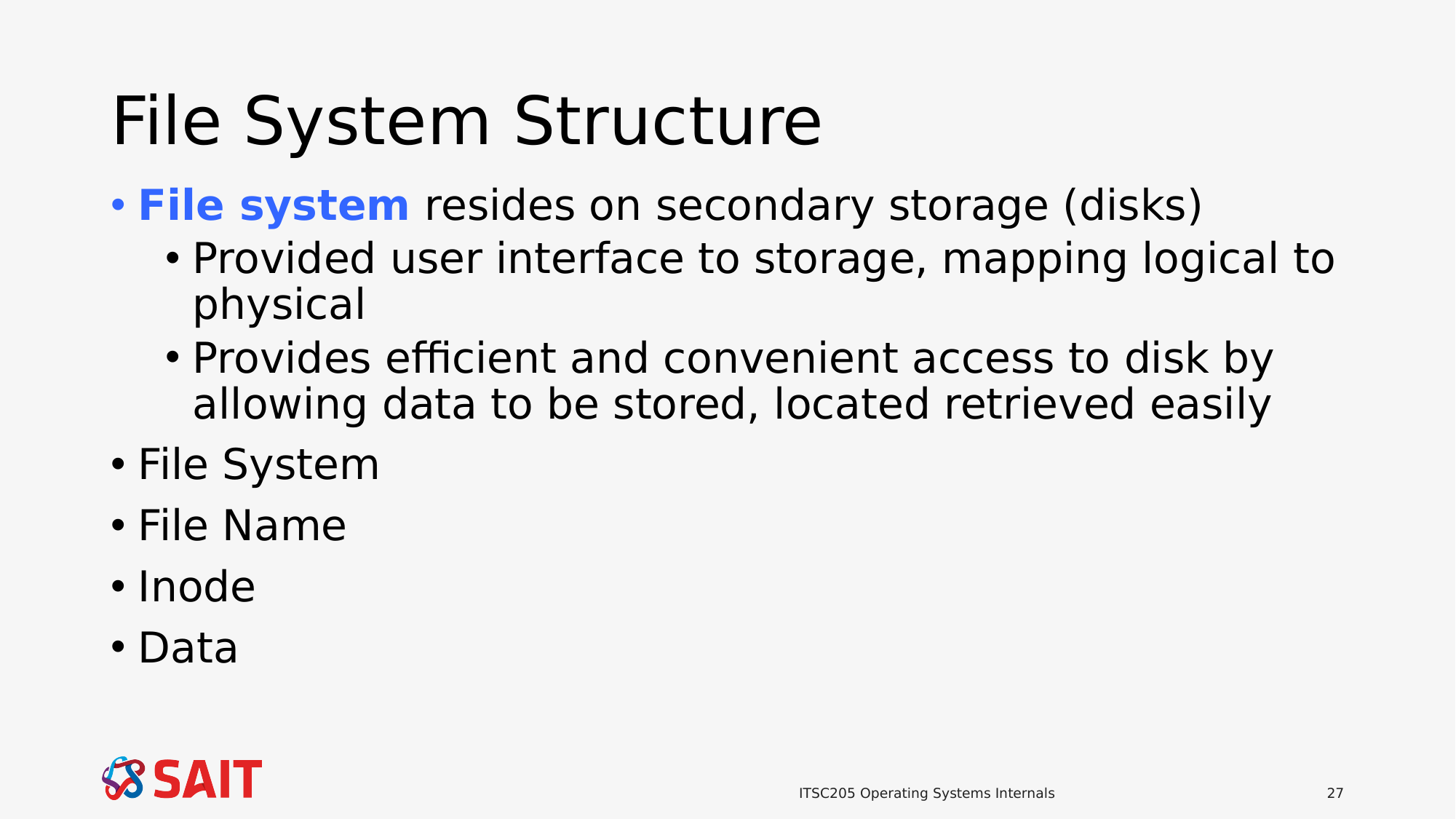

# File System Structure
File system resides on secondary storage (disks)
Provided user interface to storage, mapping logical to physical
Provides efficient and convenient access to disk by allowing data to be stored, located retrieved easily
File System
File Name
Inode
Data

ITSC205 Operating Systems Internals
27